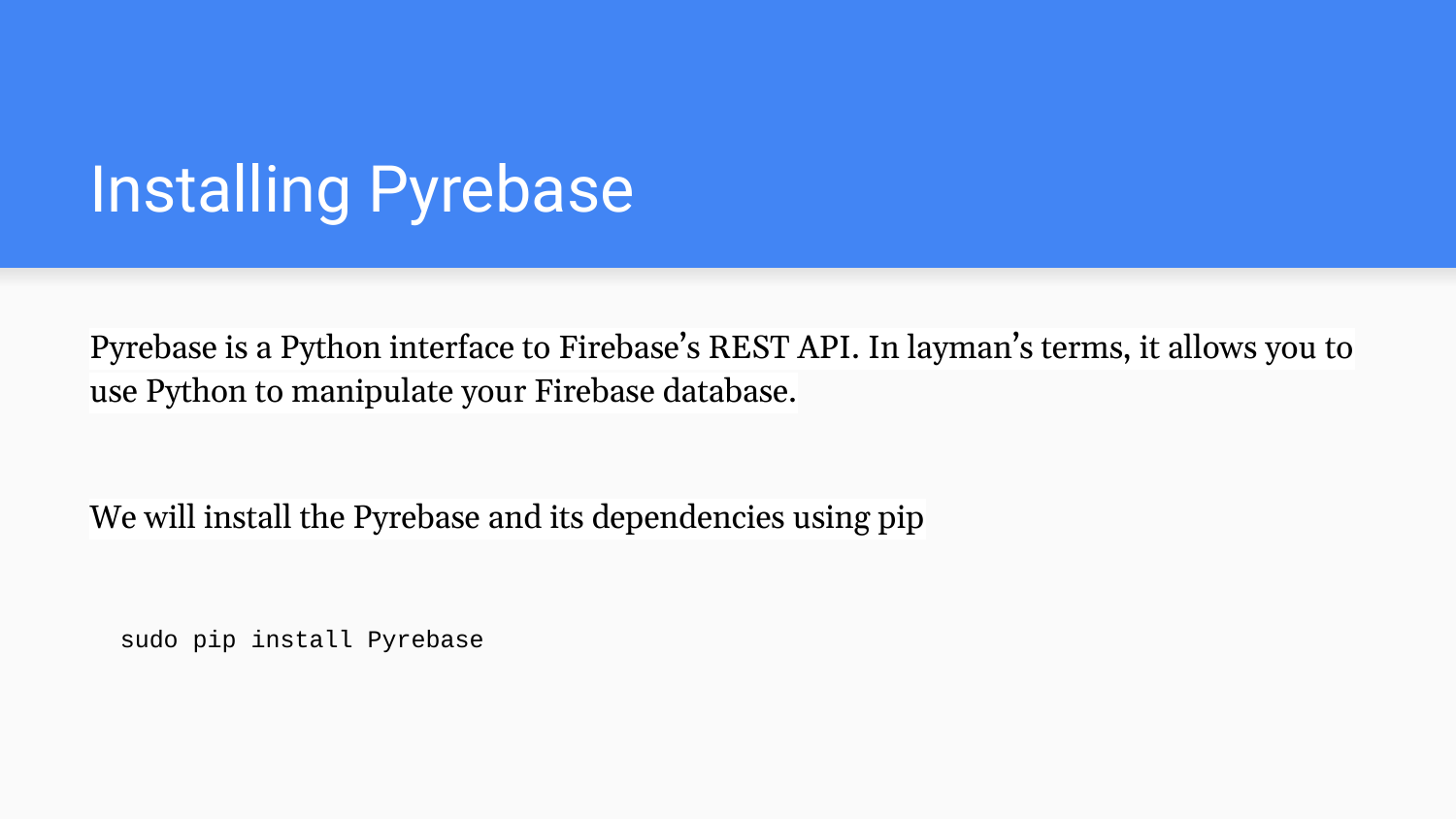

# Installing Pyrebase
Pyrebase is a Python interface to Firebase’s REST API. In layman’s terms, it allows you to use Python to manipulate your Firebase database.
We will install the Pyrebase and its dependencies using pip
sudo pip install Pyrebase